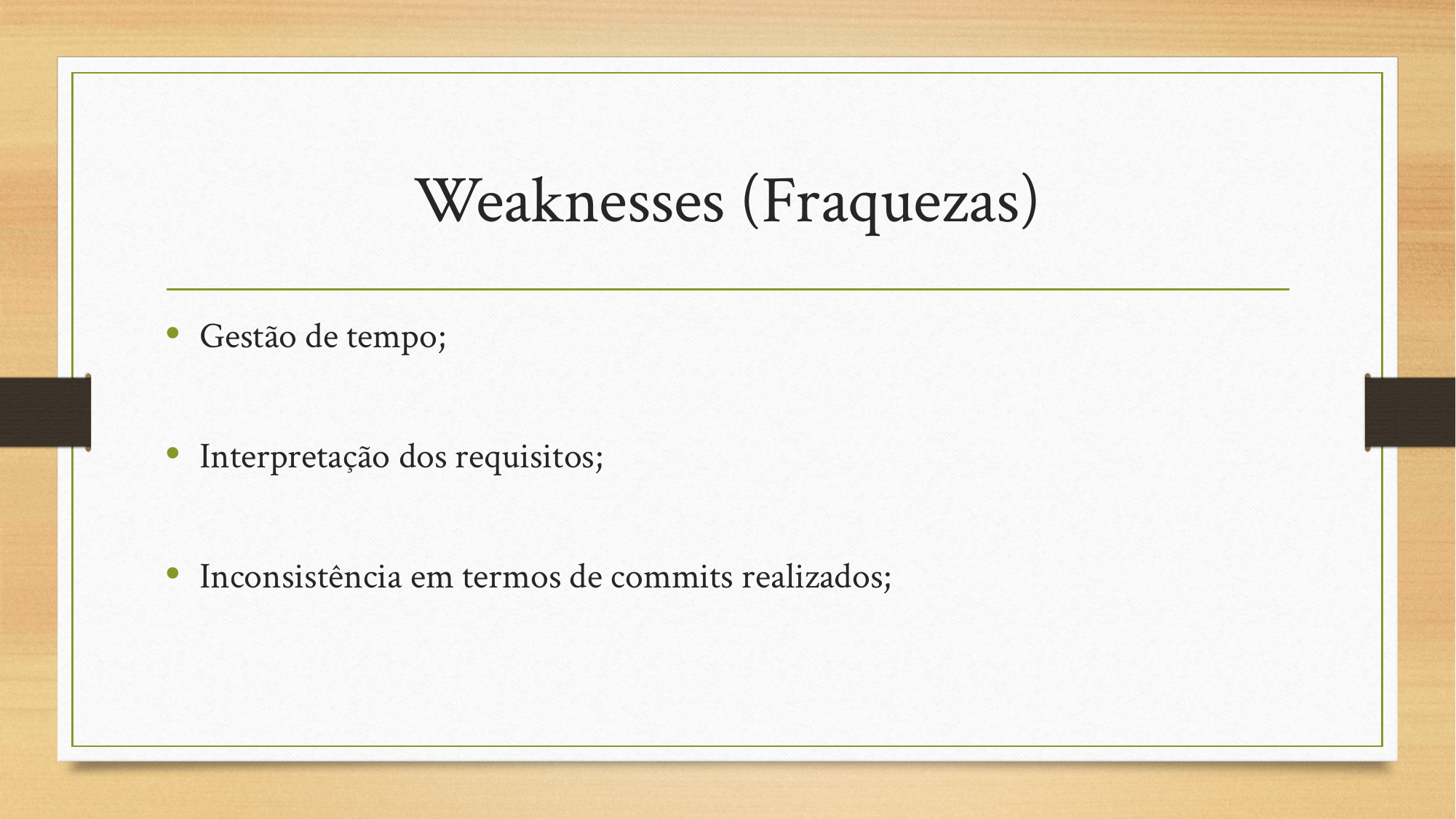

# Weaknesses (Fraquezas)
Gestão de tempo;

Interpretação dos requisitos;

Inconsistência em termos de commits realizados;